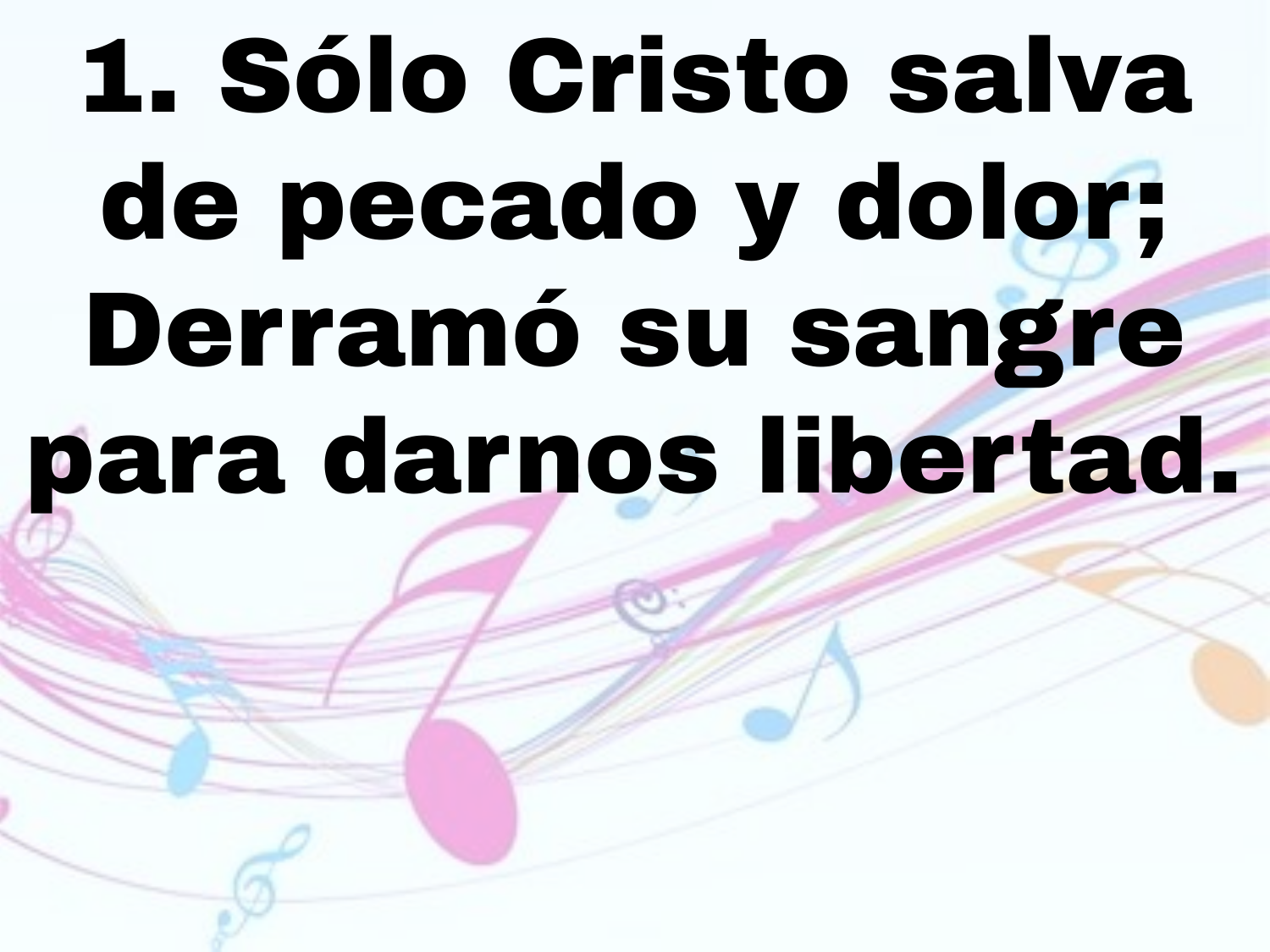

1. Sólo Cristo salva de pecado y dolor; Derramó su sangre para darnos libertad.